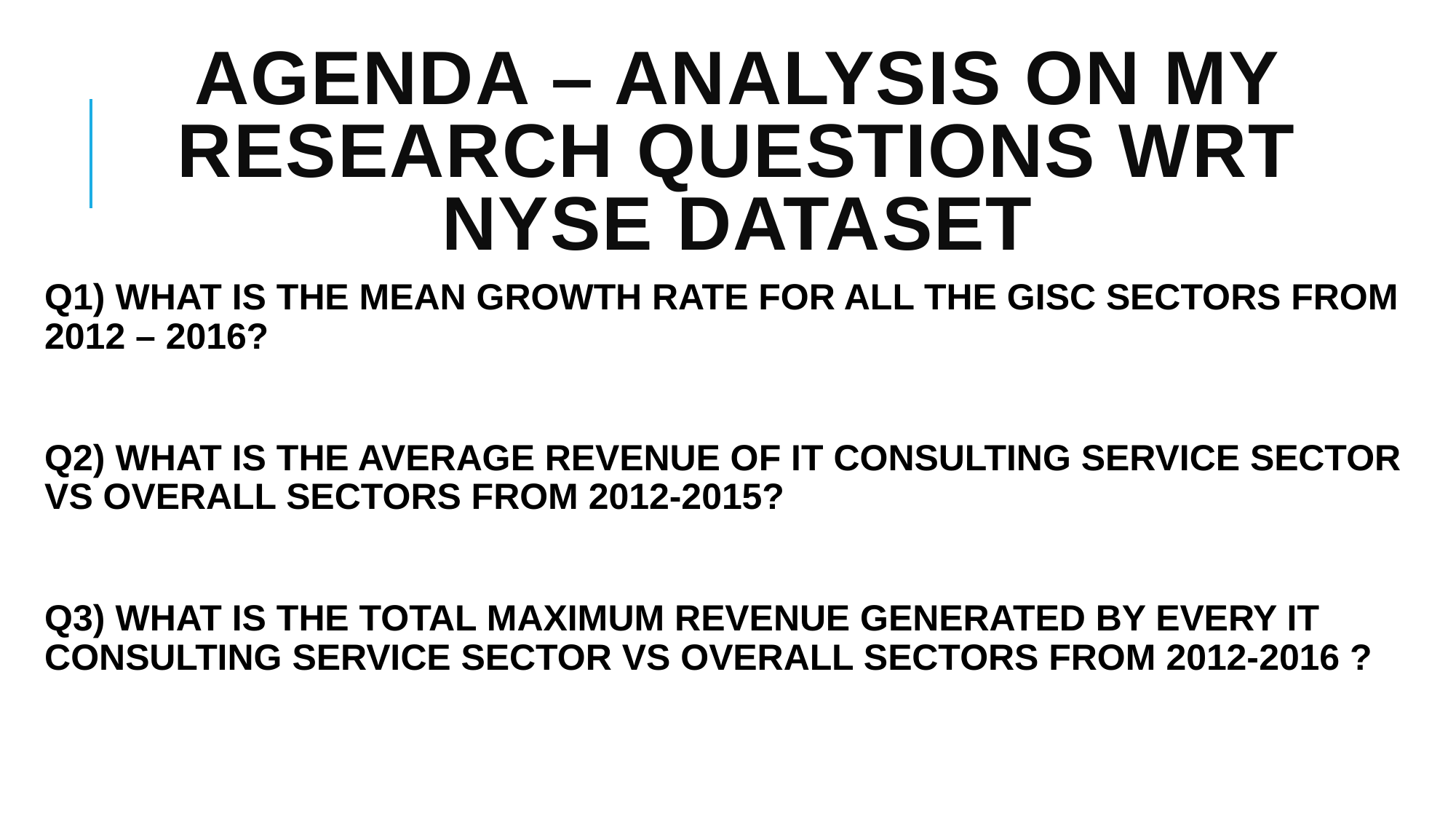

# AGENDA – ANALYSIS on my Research Questions wrt nyse dataset
Q1) WHAT IS THE MEAN GROWTH RATE FOR ALL THE GISC SECTORS FROM 2012 – 2016?

Q2) WHAT IS THE AVERAGE REVENUE OF IT CONSULTING SERVICE SECTOR VS OVERALL SECTORS FROM 2012-2015?

Q3) WHAT IS THE TOTAL MAXIMUM REVENUE GENERATED BY EVERY IT CONSULTING SERVICE SECTOR VS OVERALL SECTORS FROM 2012-2016 ?